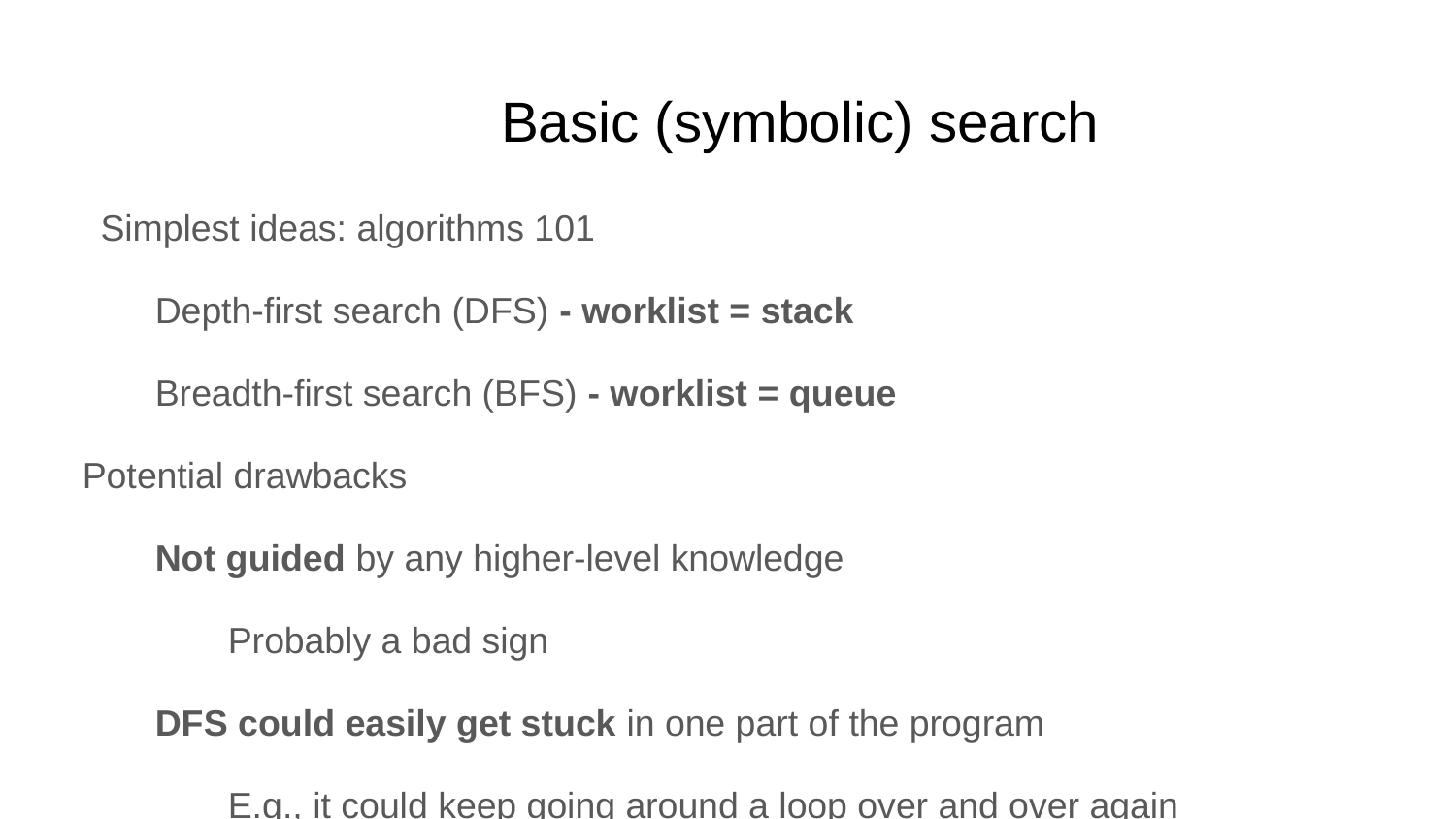

# Basic (symbolic) search
Simplest ideas: algorithms 101
Depth-first search (DFS) - worklist = stack
Breadth-first search (BFS) - worklist = queue
Potential drawbacks
Not guided by any higher-level knowledge
Probably a bad sign
DFS could easily get stuck in one part of the program
E.g., it could keep going around a loop over and over again
Of these two, BFS is a better choice
But  more intrusive to implement (can’t easily be concolic)